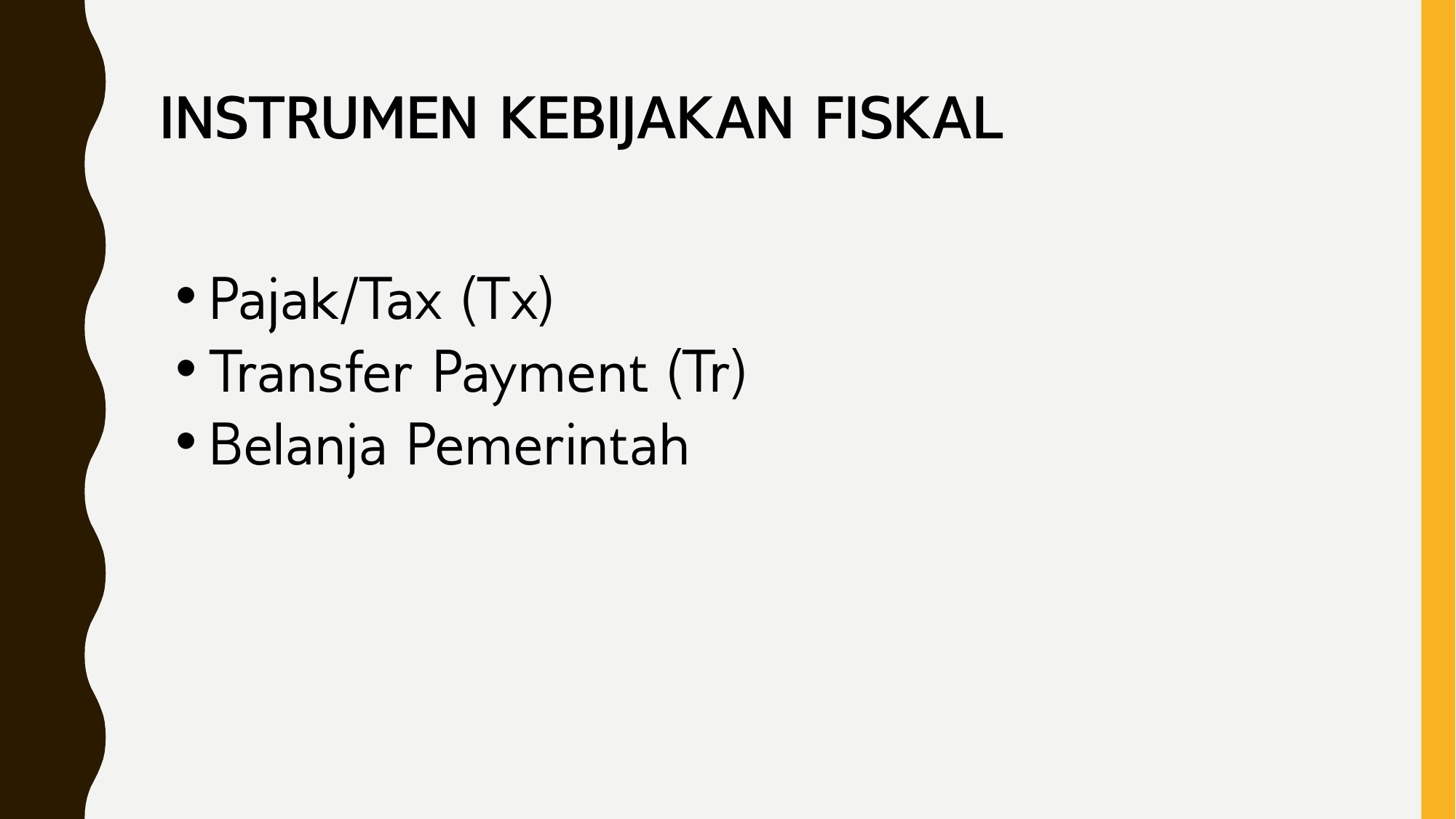

INSTRUMEN KEBIJAKAN FISKAL
Pajak/Tax (Tx)
Transfer Payment (Tr)
Belanja Pemerintah